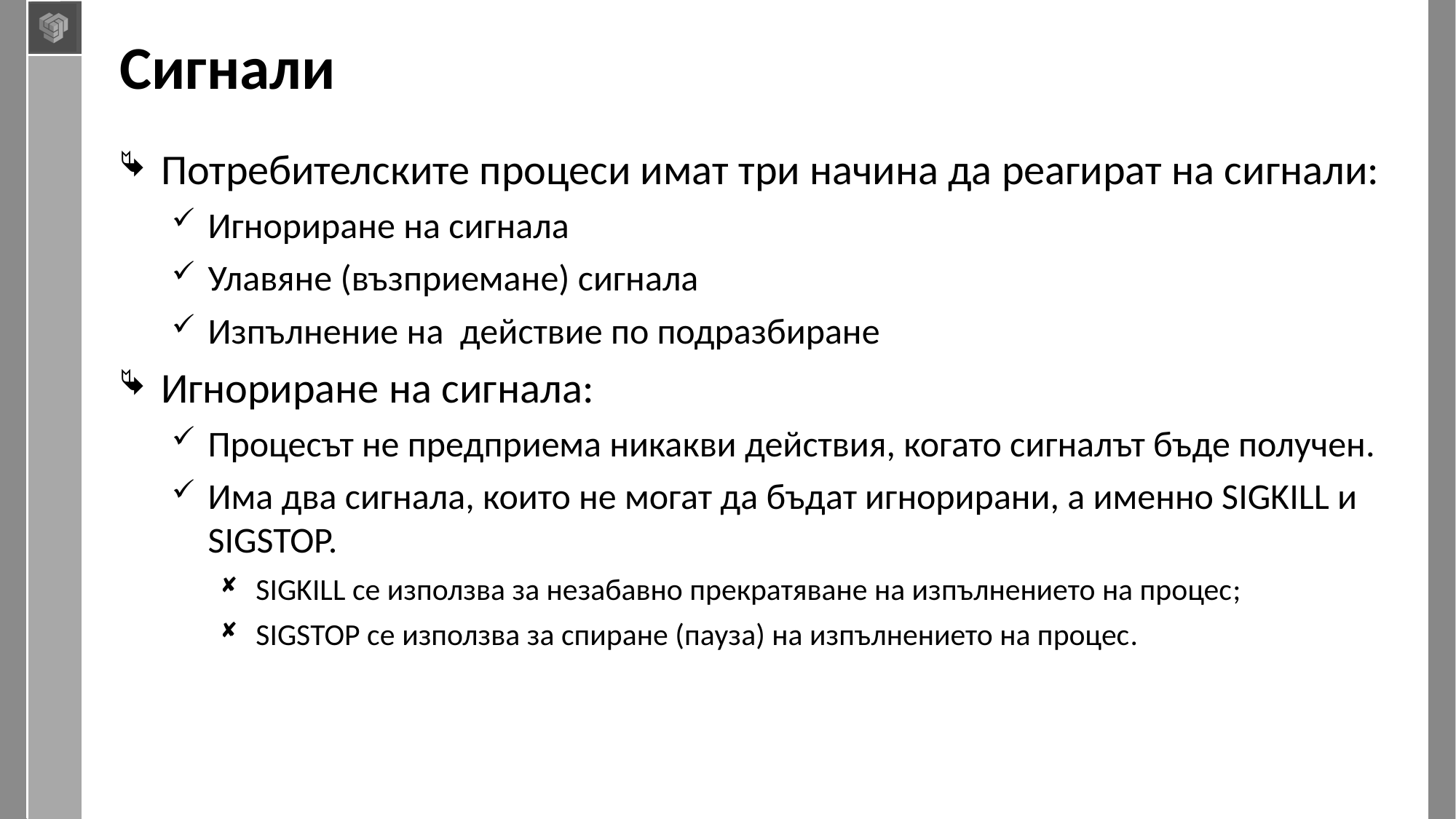

# Сигнали
Потребителските процеси имат три начина да реагират на сигнали:
Игнориране на сигнала
Улавяне (възприемане) сигнала
Изпълнение на  действие по подразбиране
Игнориране на сигнала:
Процесът не предприема никакви действия, когато сигналът бъде получен.
Има два сигнала, които не могат да бъдат игнорирани, а именно SIGKILL и SIGSTOP.
SIGKILL се използва за незабавно прекратяване на изпълнението на процес;
SIGSTOP се използва за спиране (пауза) на изпълнението на процес.